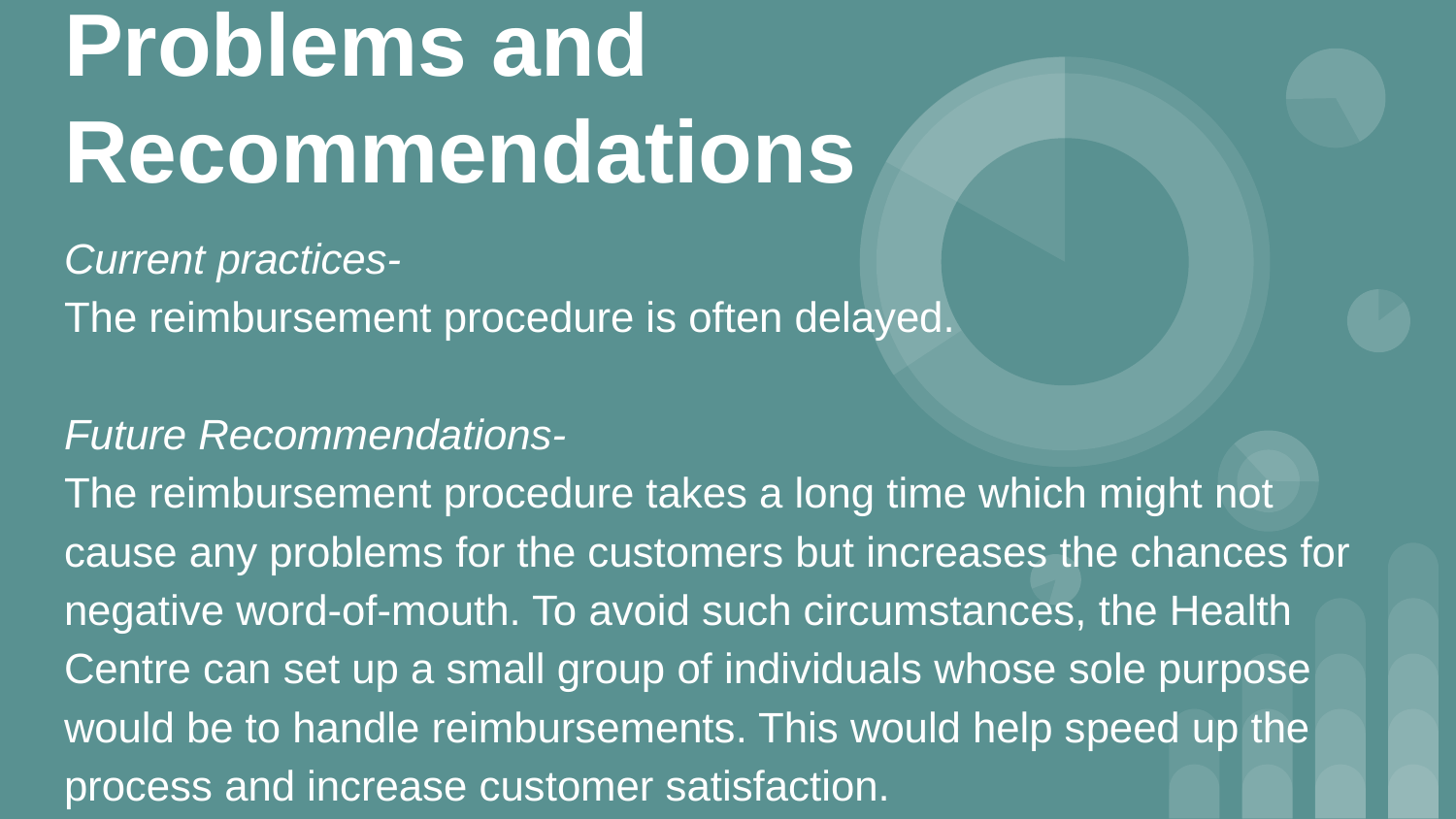

# Problems and Recommendations
Current practices-
The reimbursement procedure is often delayed.

Future Recommendations-
The reimbursement procedure takes a long time which might not cause any problems for the customers but increases the chances for negative word-of-mouth. To avoid such circumstances, the Health Centre can set up a small group of individuals whose sole purpose would be to handle reimbursements. This would help speed up the process and increase customer satisfaction.